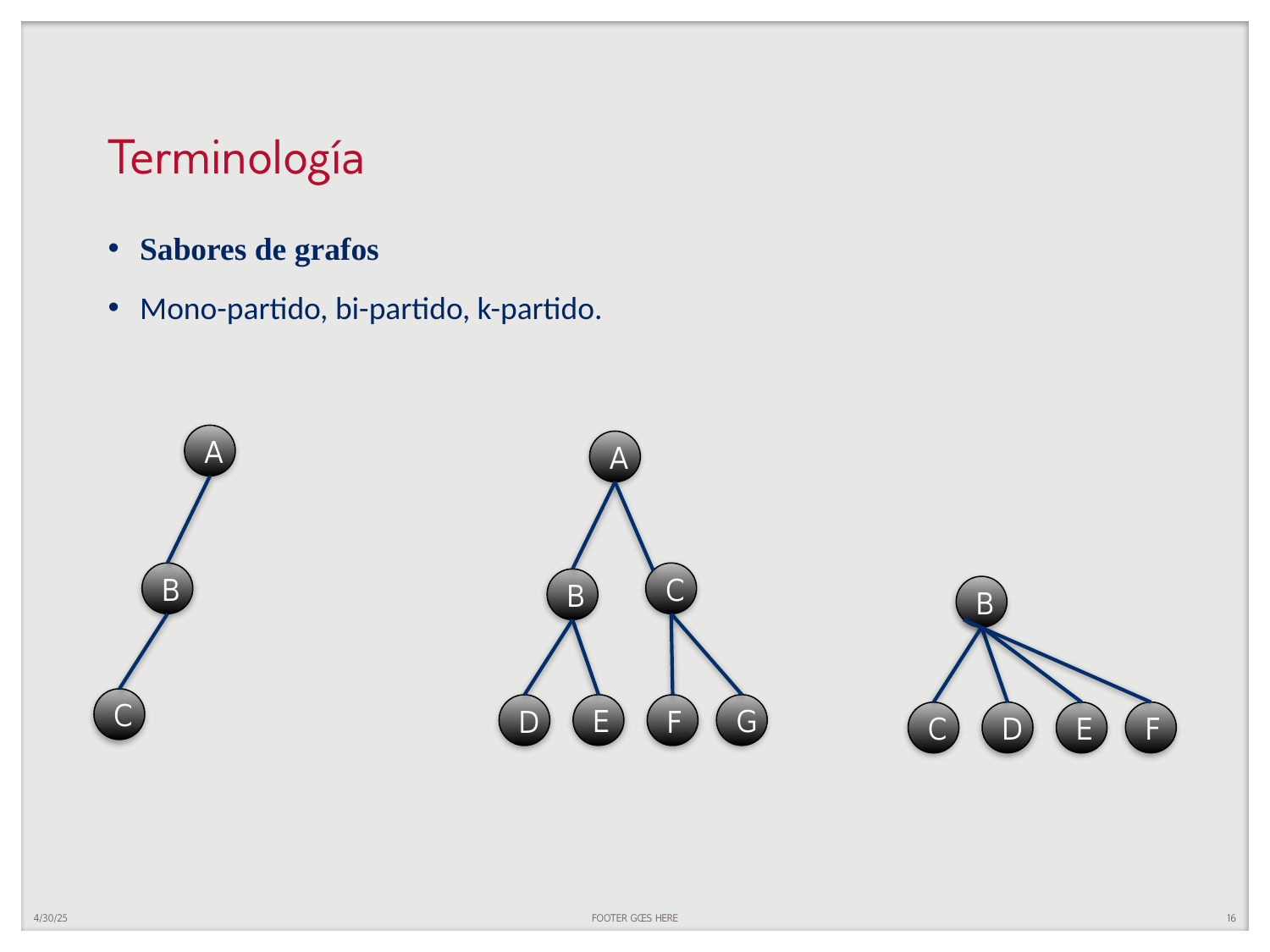

# Terminología
Sabores de grafos
Mono-partido, bi-partido, k-partido.
A
A
B
C
B
B
C
E
G
D
F
D
F
C
E
4/30/25
FOOTER GOES HERE
16